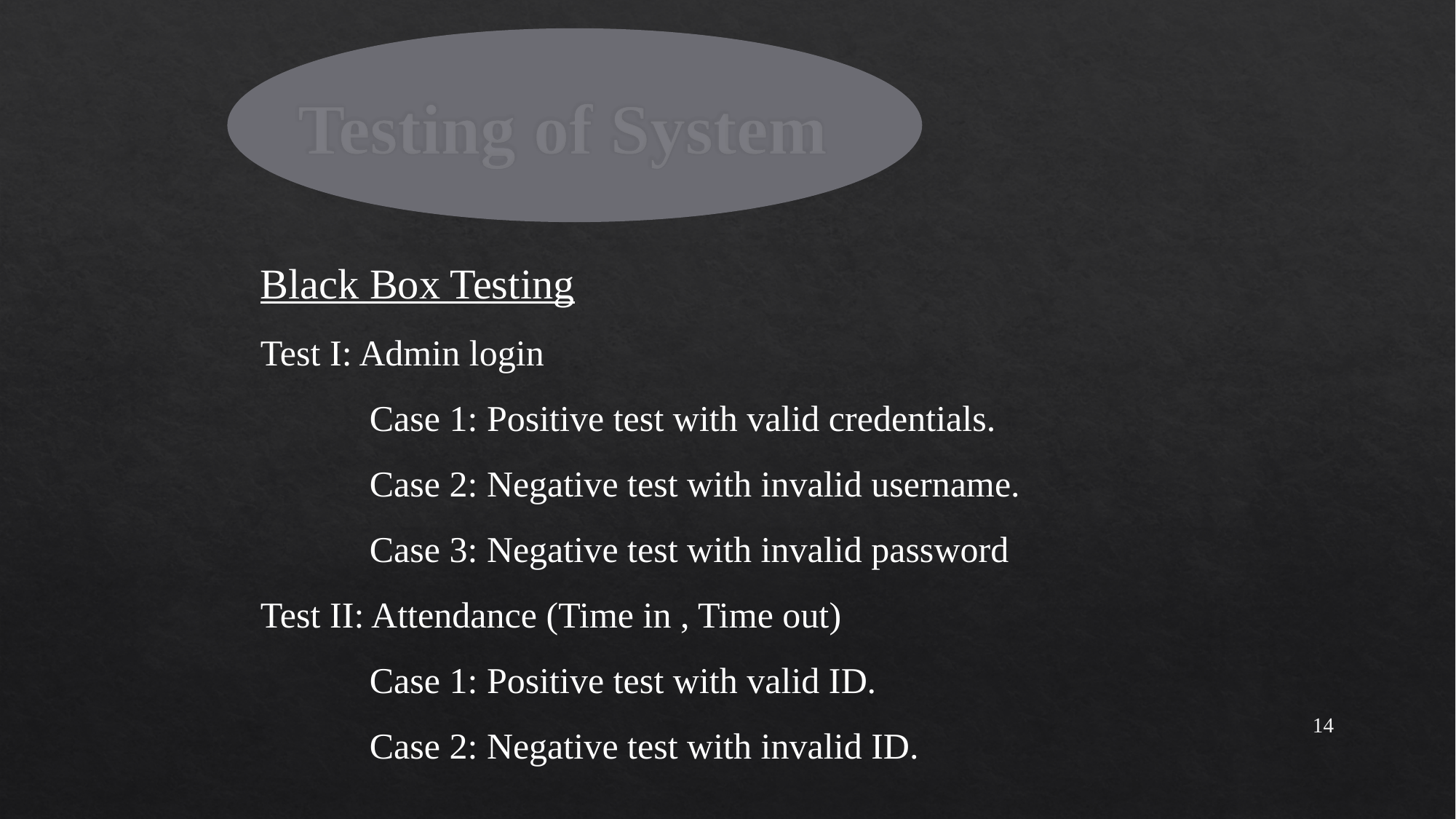

# Testing of System
Black Box Testing
Test I: Admin login
	Case 1: Positive test with valid credentials.
	Case 2: Negative test with invalid username.
	Case 3: Negative test with invalid password
Test II: Attendance (Time in , Time out)
	Case 1: Positive test with valid ID.
	Case 2: Negative test with invalid ID.
14